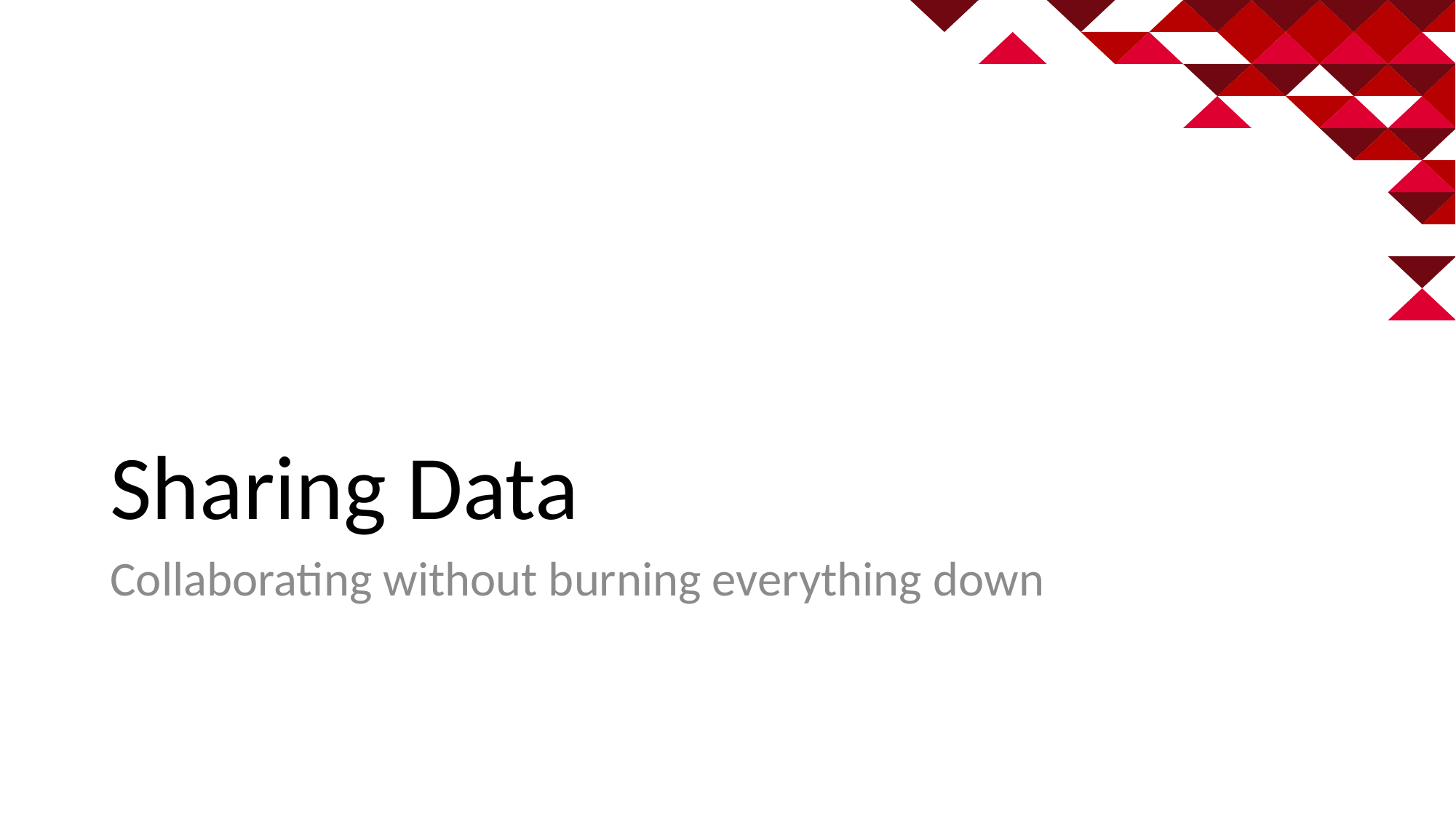

# Sharing Data
Collaborating without burning everything down